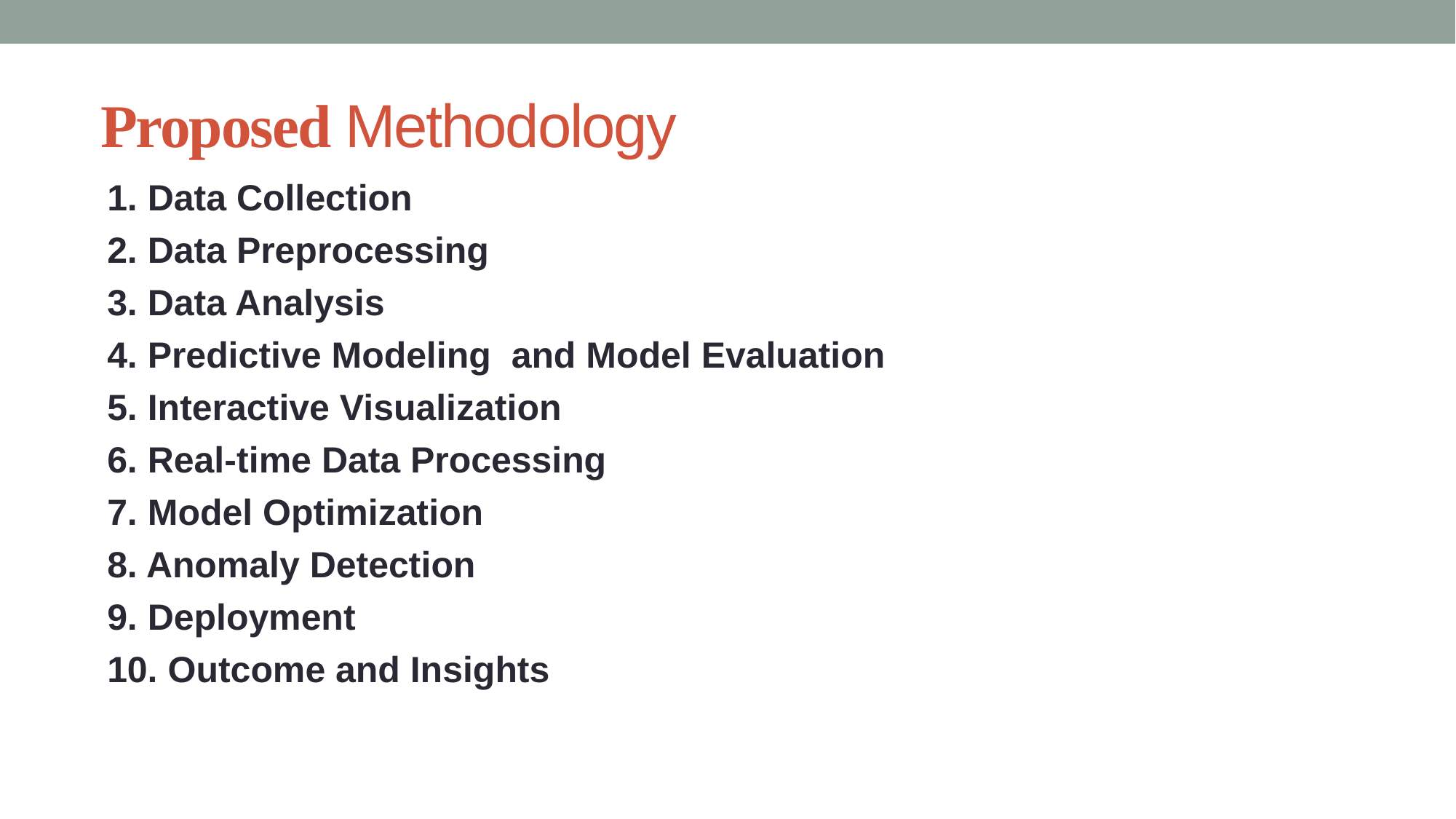

# Proposed Methodology

1. Data Collection
2. Data Preprocessing
3. Data Analysis
4. Predictive Modeling  and Model Evaluation
5. Interactive Visualization
6. Real-time Data Processing
7. Model Optimization
8. Anomaly Detection
9. Deployment
10. Outcome and Insights